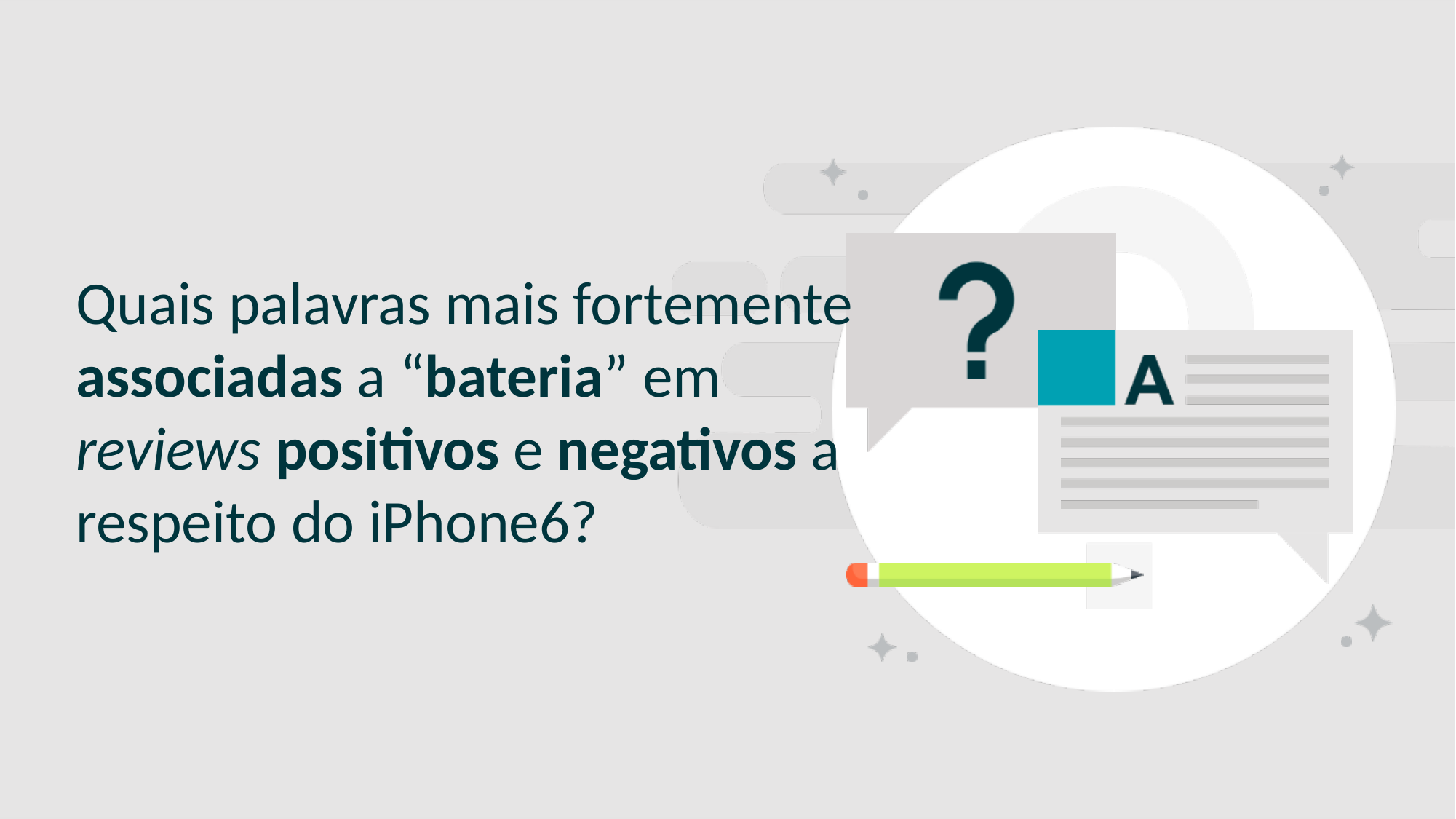

SLIDE PARA PERGUNTAS
# Quais palavras mais fortemente associadas a “bateria” em reviews positivos e negativos a respeito do iPhone6?